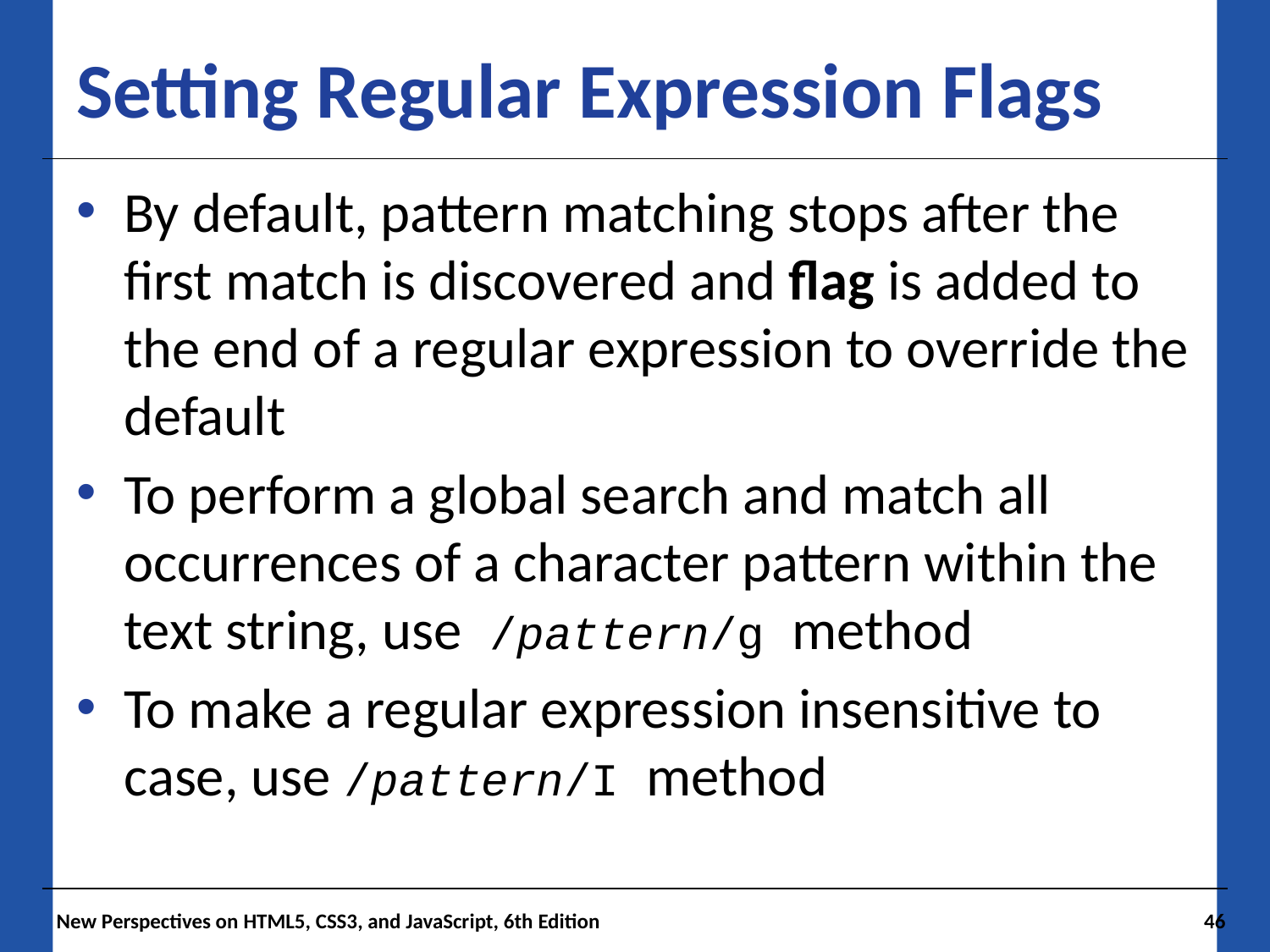

# Setting Regular Expression Flags
By default, pattern matching stops after the first match is discovered and flag is added to the end of a regular expression to override the default
To perform a global search and match all occurrences of a character pattern within the   text string, use /pattern/g method
To make a regular expression insensitive to case, use /pattern/I method
         New Perspectives on HTML5, CSS3, and JavaScript, 6th Edition
46